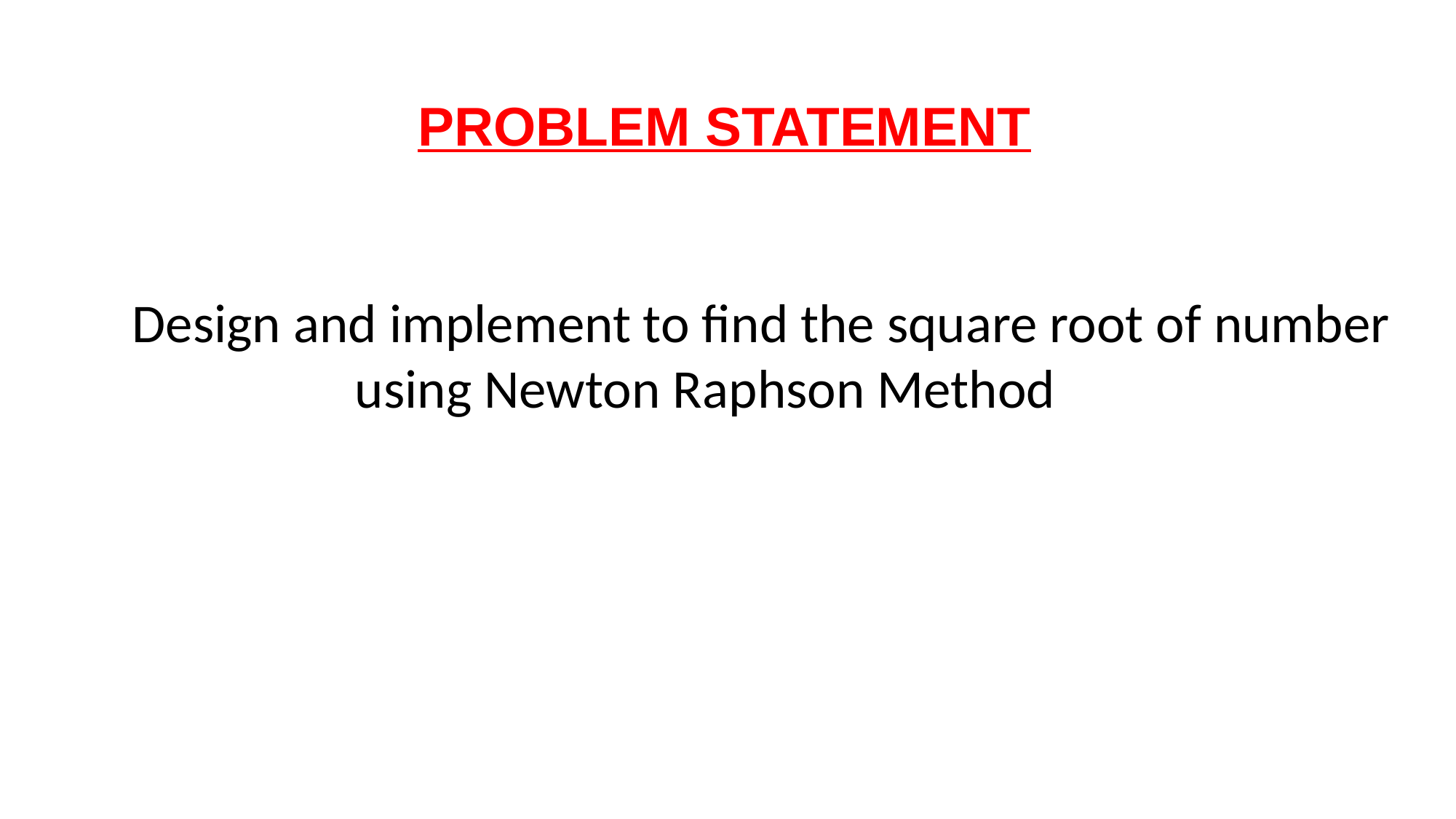

PROBLEM STATEMENT

 Design and implement to find the square root of number
                   using Newton Raphson Method